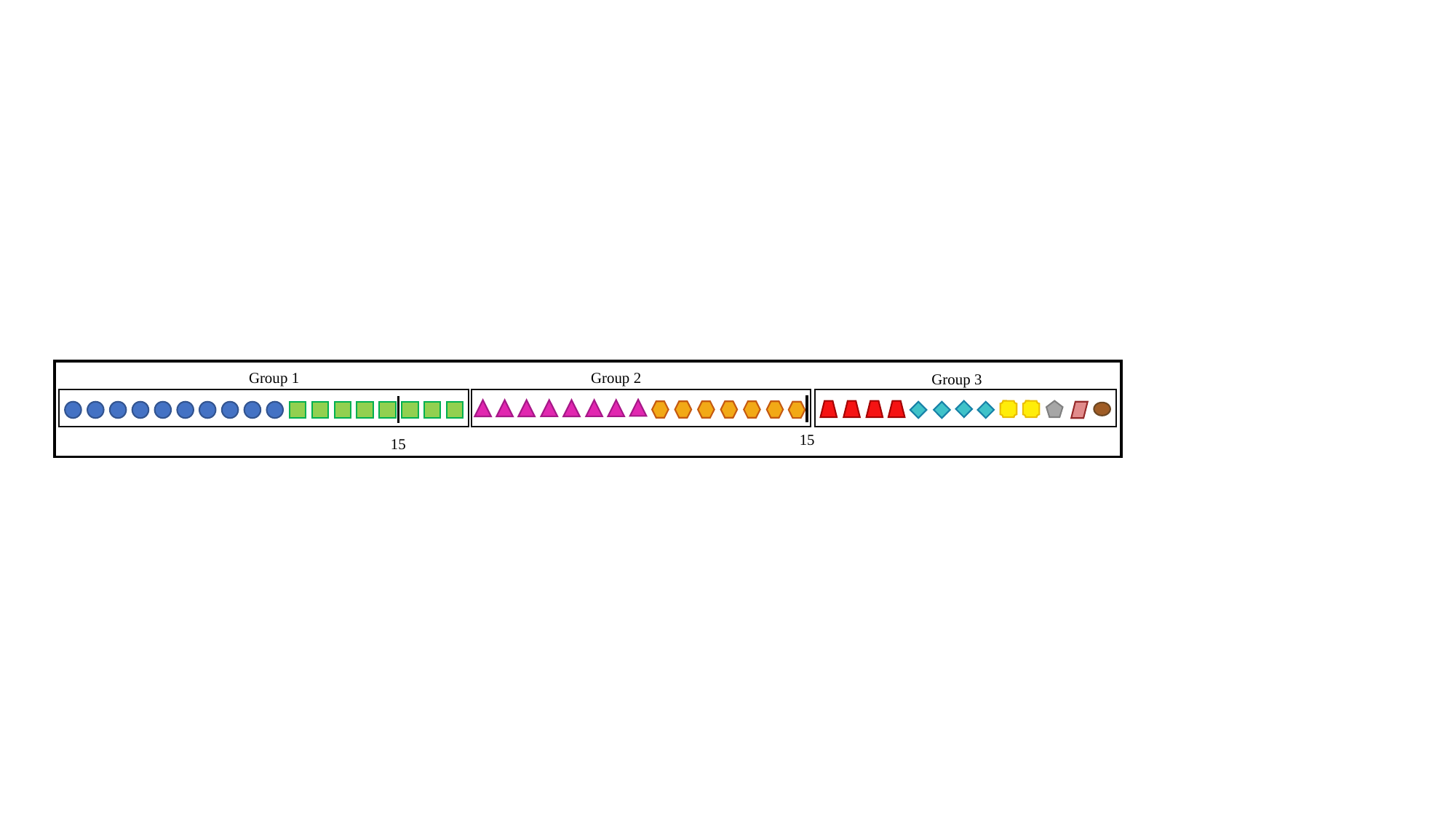

Group 2
Group 1
Group 3

15
15